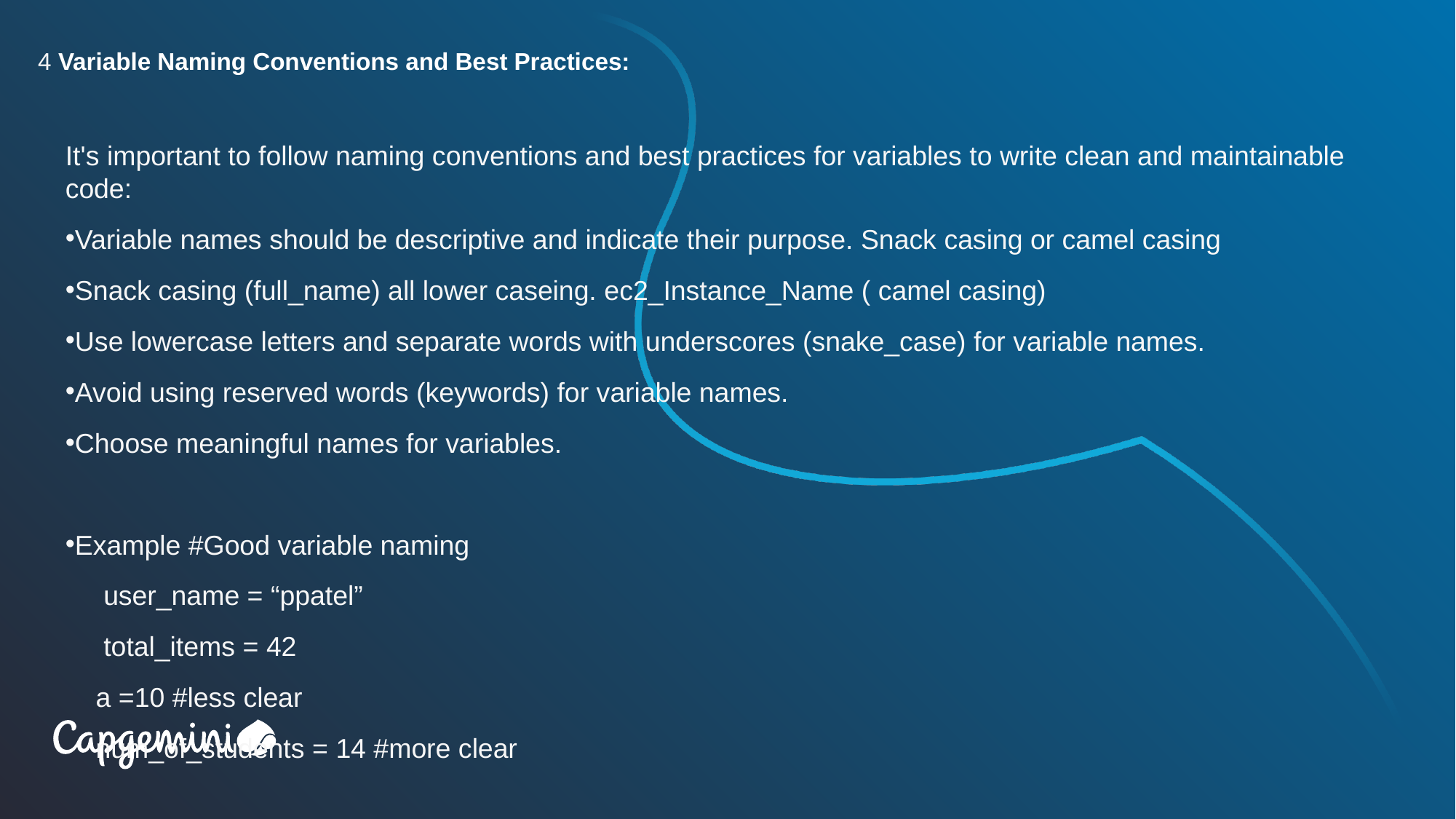

4 Variable Naming Conventions and Best Practices:
It's important to follow naming conventions and best practices for variables to write clean and maintainable code:
Variable names should be descriptive and indicate their purpose. Snack casing or camel casing
Snack casing (full_name) all lower caseing. ec2_Instance_Name ( camel casing)
Use lowercase letters and separate words with underscores (snake_case) for variable names.
Avoid using reserved words (keywords) for variable names.
Choose meaningful names for variables.

Example #Good variable naming
     user_name = “ppatel”
     total_items = 42
    a =10 #less clear
    num_of_students = 14 #more clear